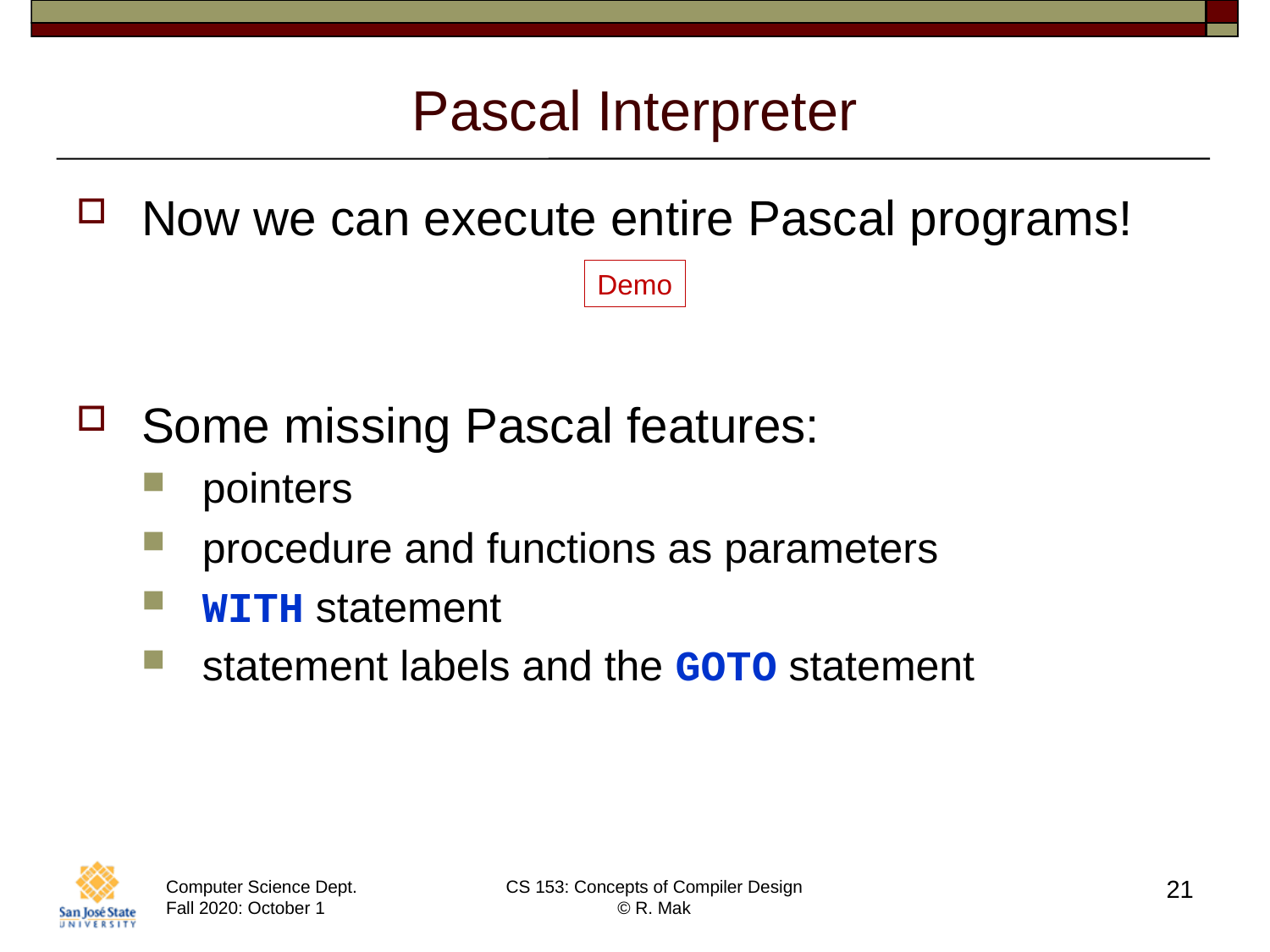

# Pascal Interpreter
Now we can execute entire Pascal programs!

Some missing Pascal features:
pointers
procedure and functions as parameters
WITH statement
statement labels and the GOTO statement

Demo
21